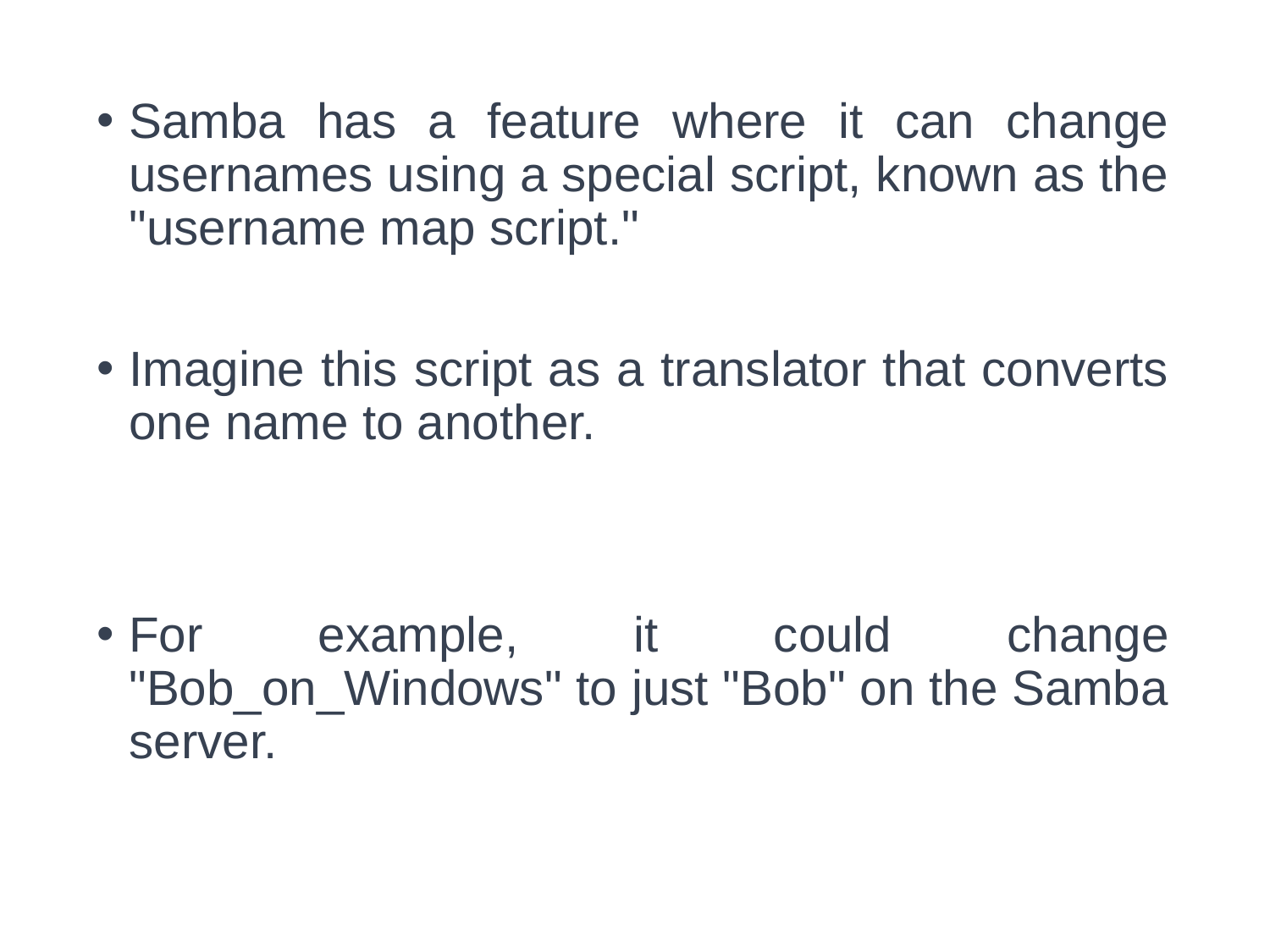

Samba has a feature where it can change usernames using a special script, known as the "username map script."

Imagine this script as a translator that converts one name to another.

For example, it could change "Bob_on_Windows" to just "Bob" on the Samba server.